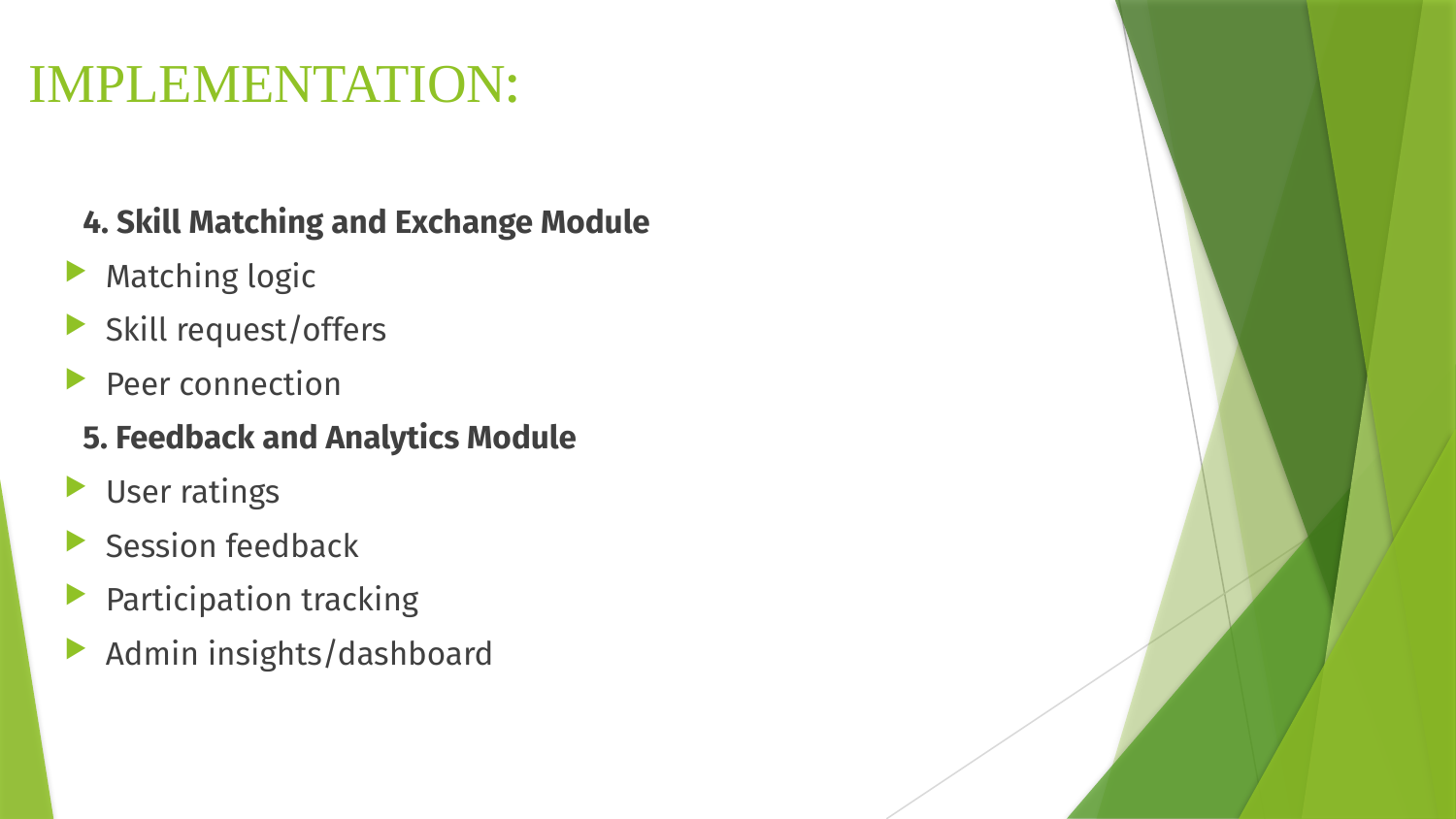

# IMPLEMENTATION:
4. Skill Matching and Exchange Module
Matching logic
Skill request/offers
Peer connection
5. Feedback and Analytics Module
User ratings
Session feedback
Participation tracking
Admin insights/dashboard